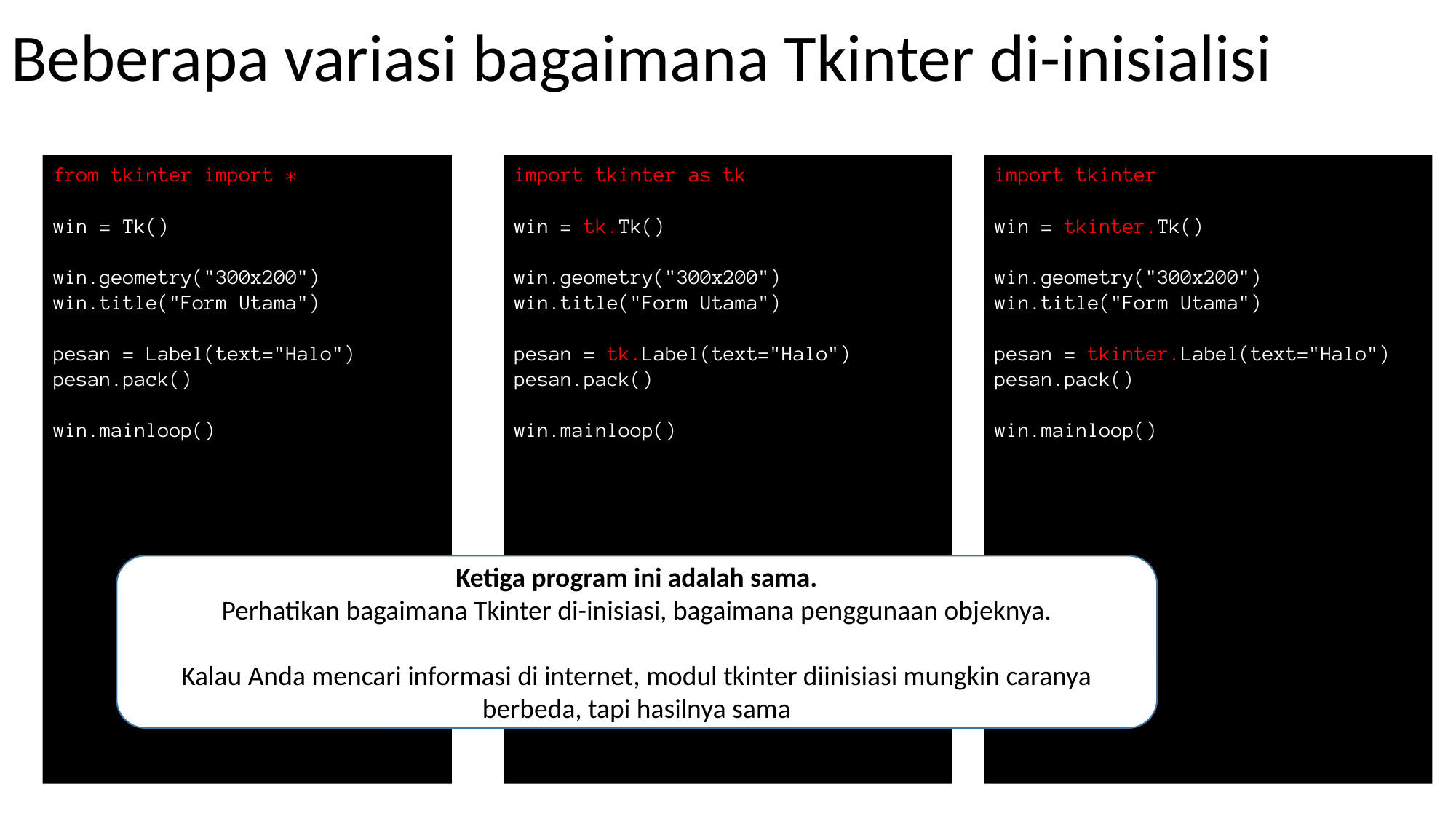

# Beberapa variasi bagaimana Tkinter di-inisialisi
from tkinter import *

win = Tk()

win.geometry("300x200")
win.title("Form Utama")

pesan = Label(text="Halo")
pesan.pack()

win.mainloop()
import tkinter as tk

win = tk.Tk()

win.geometry("300x200")
win.title("Form Utama")

pesan = tk.Label(text="Halo")
pesan.pack()

win.mainloop()
import tkinter

win = tkinter.Tk()

win.geometry("300x200")
win.title("Form Utama")

pesan = tkinter.Label(text="Halo")
pesan.pack()

win.mainloop()
Ketiga program ini adalah sama.
Perhatikan bagaimana Tkinter di-inisiasi, bagaimana penggunaan objeknya.

Kalau Anda mencari informasi di internet, modul tkinter diinisiasi mungkin caranya berbeda, tapi hasilnya sama